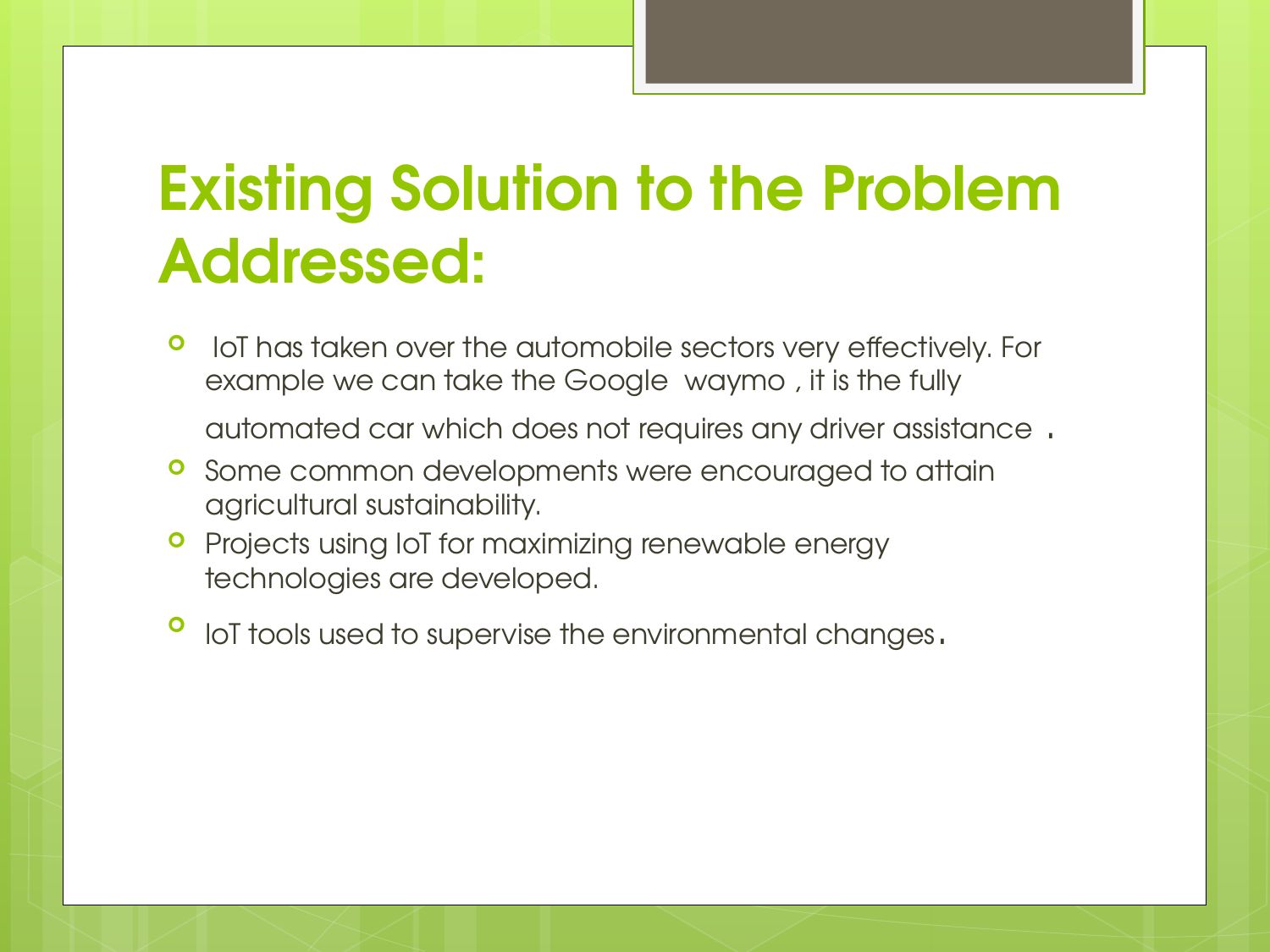

# Existing Solution to the Problem Addressed:
 IoT has taken over the automobile sectors very effectively. For example we can take the Google  waymo , it is the fully automated car which does not requires any driver assistance .
Some common developments were encouraged to attain agricultural sustainability.
Projects using IoT for maximizing renewable energy technologies are developed.
IoT tools used to supervise the environmental changes.